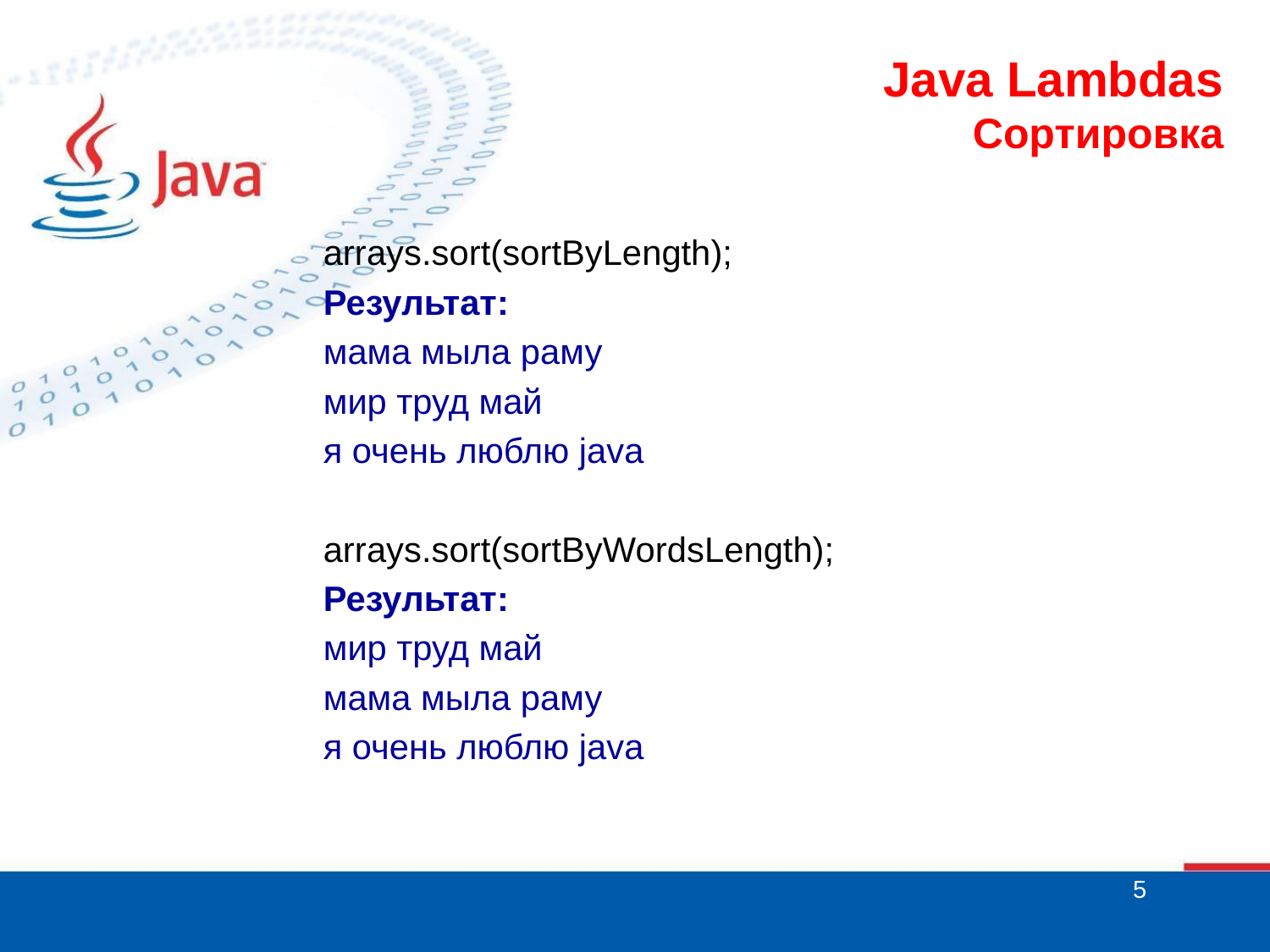

# Java Lambdas Сортировка
arrays.sort(sortByLength);
Результат:
мама мыла раму
мир труд май
я очень люблю java

arrays.sort(sortByWordsLength);
Результат:
мир труд май
мама мыла раму
я очень люблю java
5